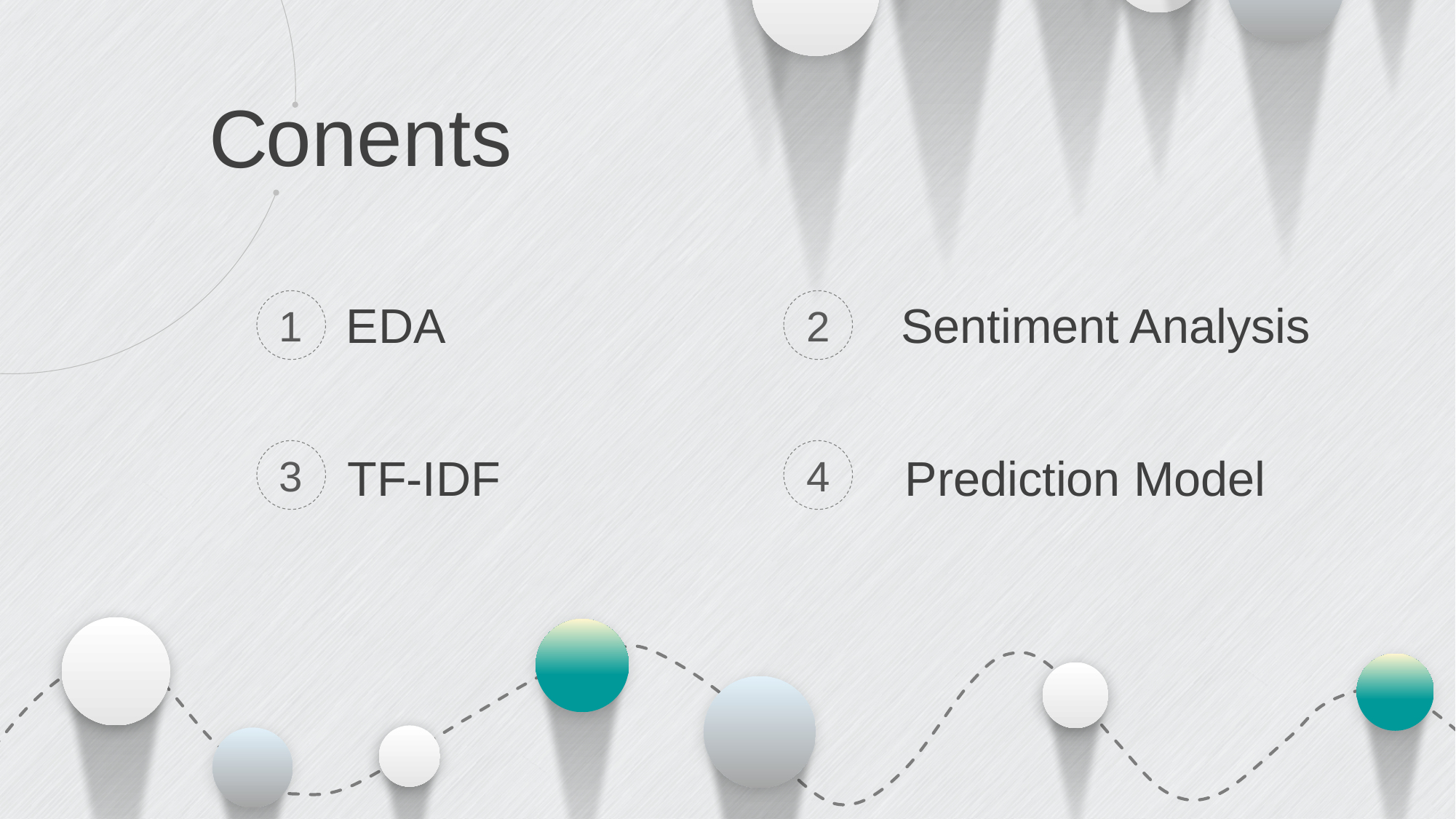

onents
C
Sentiment Analysis
EDA
1
2
3
4
TF-IDF
Prediction Model